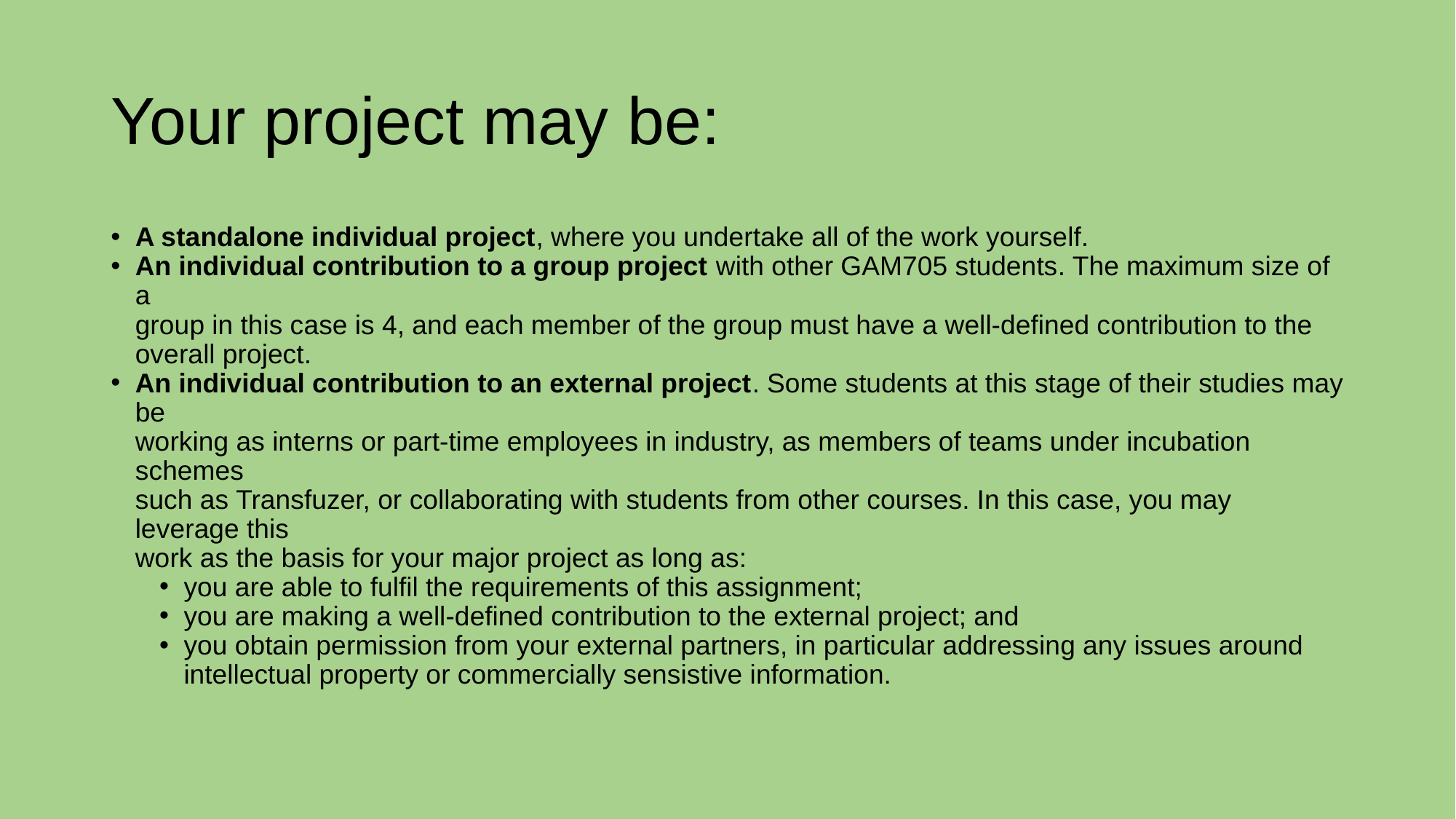

# Your project may be:
A standalone individual project, where you undertake all of the work yourself.
An individual contribution to a group project with other GAM705 students. The maximum size of a
group in this case is 4, and each member of the group must have a well-defined contribution to the
overall project.
An individual contribution to an external project. Some students at this stage of their studies may be
working as interns or part-time employees in industry, as members of teams under incubation schemes
such as Transfuzer, or collaborating with students from other courses. In this case, you may leverage this
work as the basis for your major project as long as:
you are able to fulfil the requirements of this assignment;
you are making a well-defined contribution to the external project; and
you obtain permission from your external partners, in particular addressing any issues around
intellectual property or commercially sensistive information.